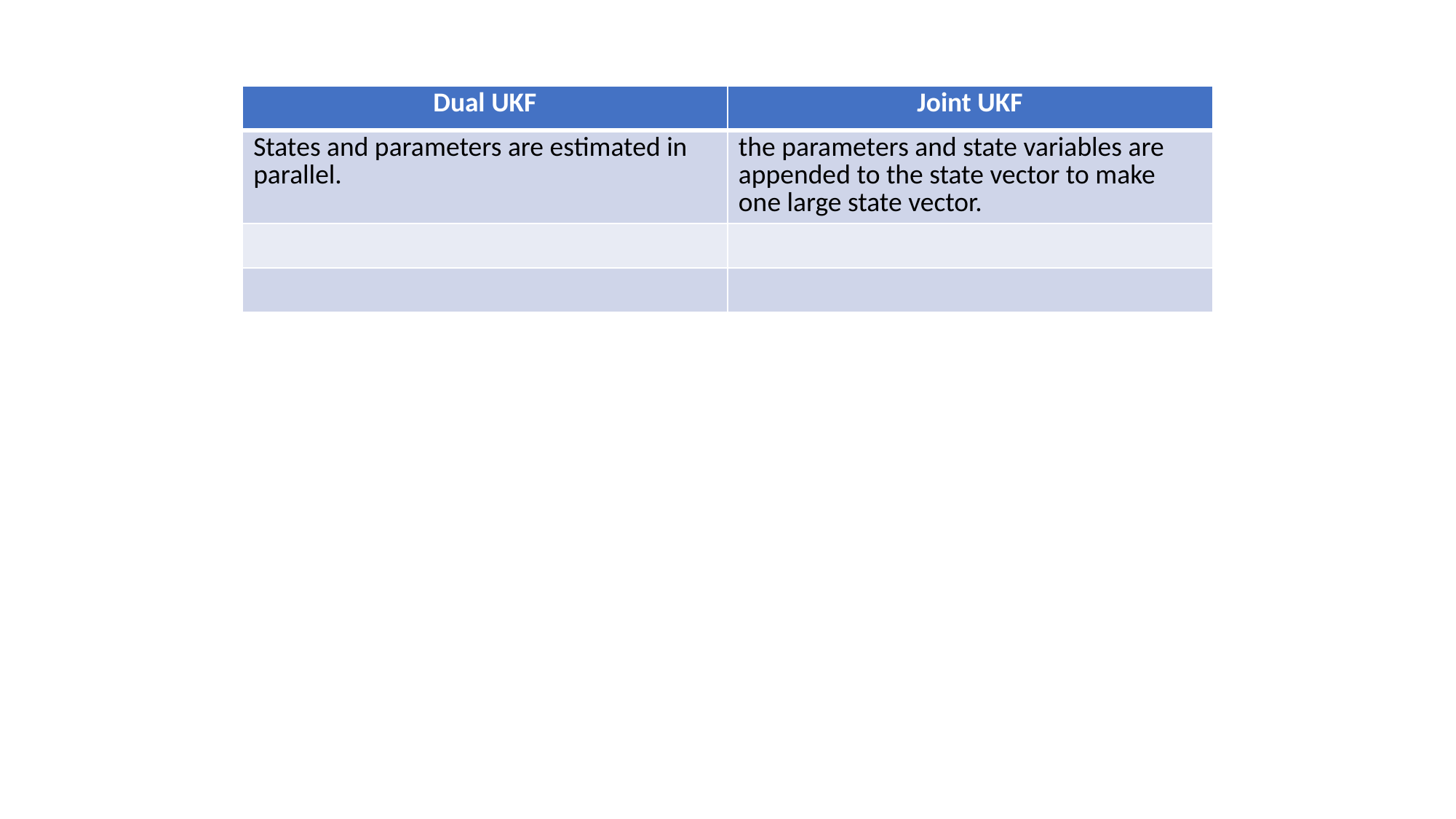

| Dual UKF | Joint UKF |
| --- | --- |
| States and parameters are estimated in parallel. | the parameters and state variables are appended to the state vector to make one large state vector. |
|  |  |
|  |  |